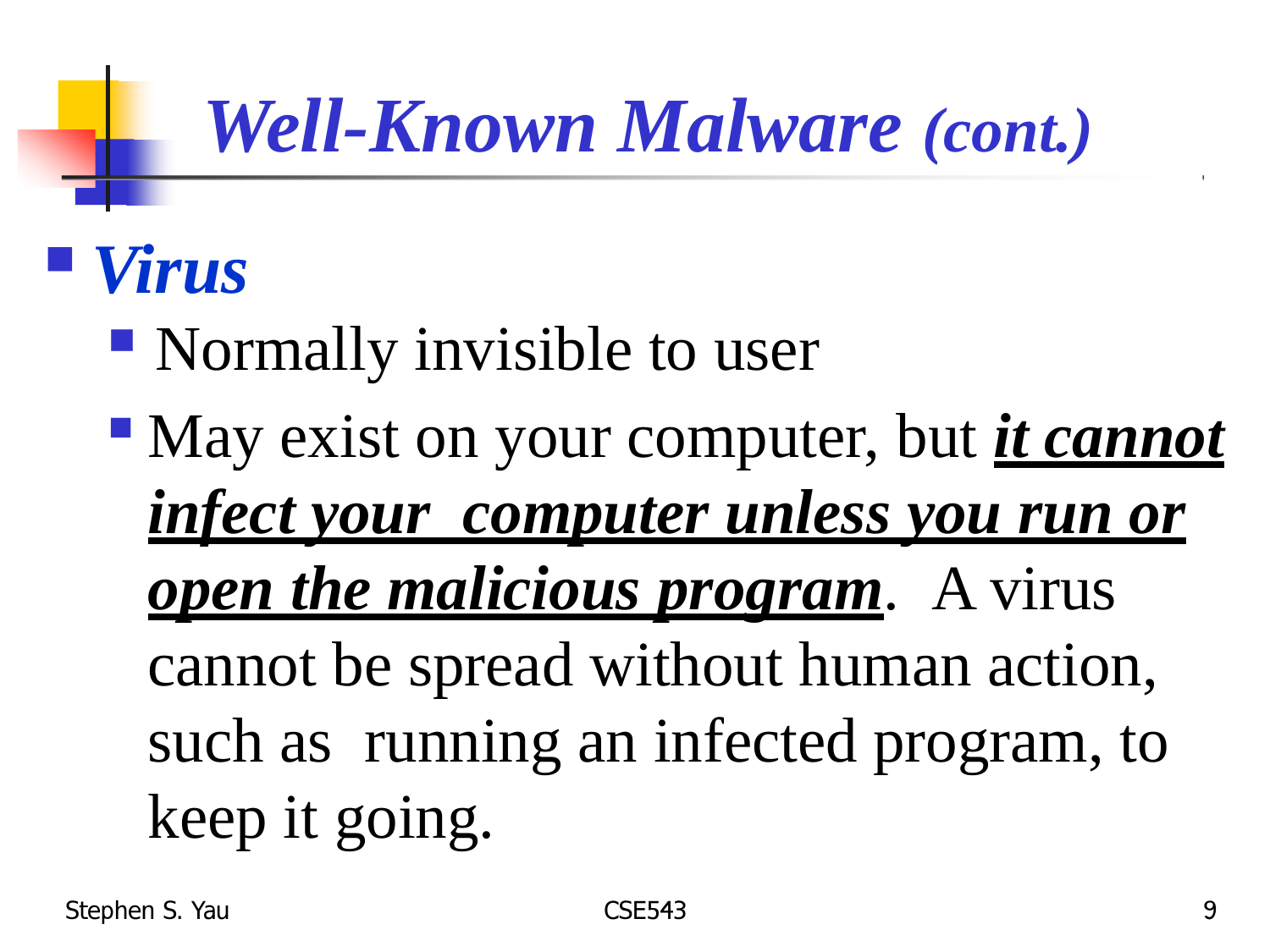

# Well-Known Malware (cont.)
Virus
Normally invisible to user
May exist on your computer, but it cannot infect your  computer unless you run or open the malicious program.  A virus cannot be spread without human action, such as  running an infected program, to keep it going.
Stephen S. Yau
CSE543
9